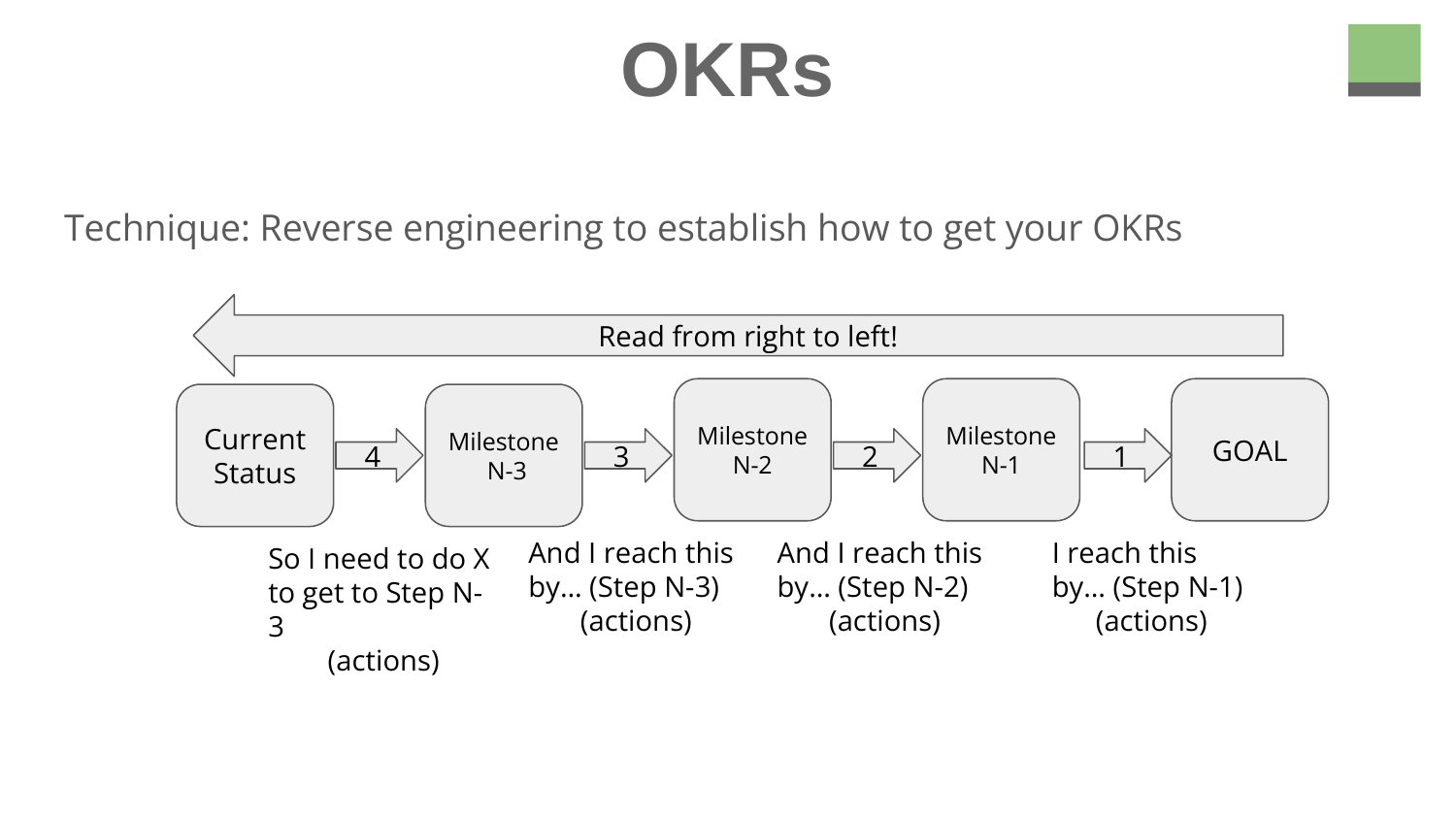

# OKRs
Technique: Reverse engineering to establish how to get your OKRs

Read from right to left!
Milestone N-2
Milestone N-1
GOAL
Current
Status
Milestone
 N-3
4
3
2
1
And I reach this by… (Step N-3)
(actions)
And I reach this by… (Step N-2)
(actions)
I reach this by… (Step N-1)
(actions)
So I need to do X to get to Step N-3
(actions)